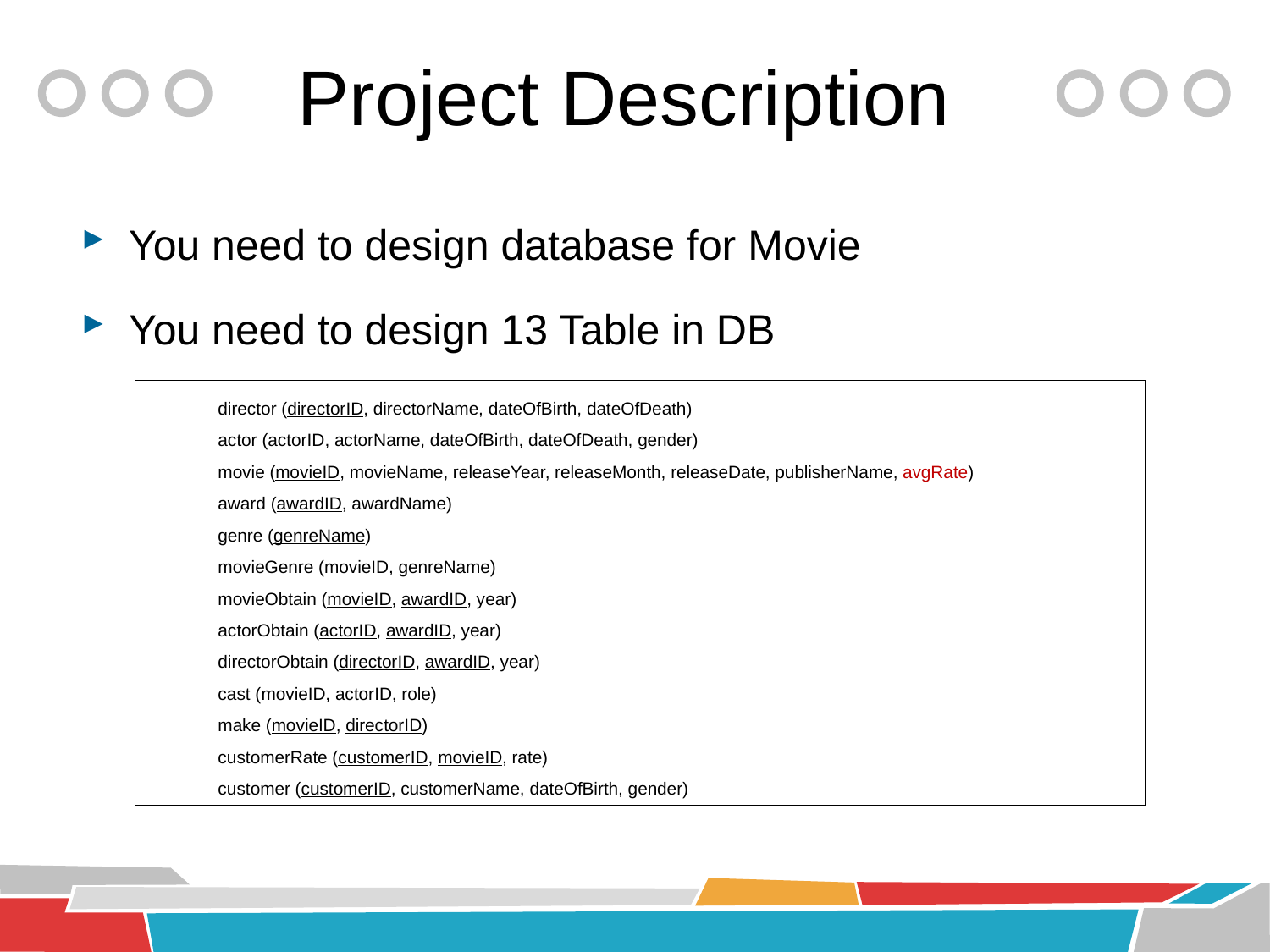

# Project Description
You need to design database for Movie
You need to design 13 Table in DB
director (directorID, directorName, dateOfBirth, dateOfDeath)
actor (actorID, actorName, dateOfBirth, dateOfDeath, gender)
movie (movieID, movieName, releaseYear, releaseMonth, releaseDate, publisherName, avgRate)
award (awardID, awardName)
genre (genreName)
movieGenre (movieID, genreName)
movieObtain (movieID, awardID, year)
actorObtain (actorID, awardID, year)
directorObtain (directorID, awardID, year)
cast (movieID, actorID, role)
make (movieID, directorID)
customerRate (customerID, movieID, rate)
customer (customerID, customerName, dateOfBirth, gender)